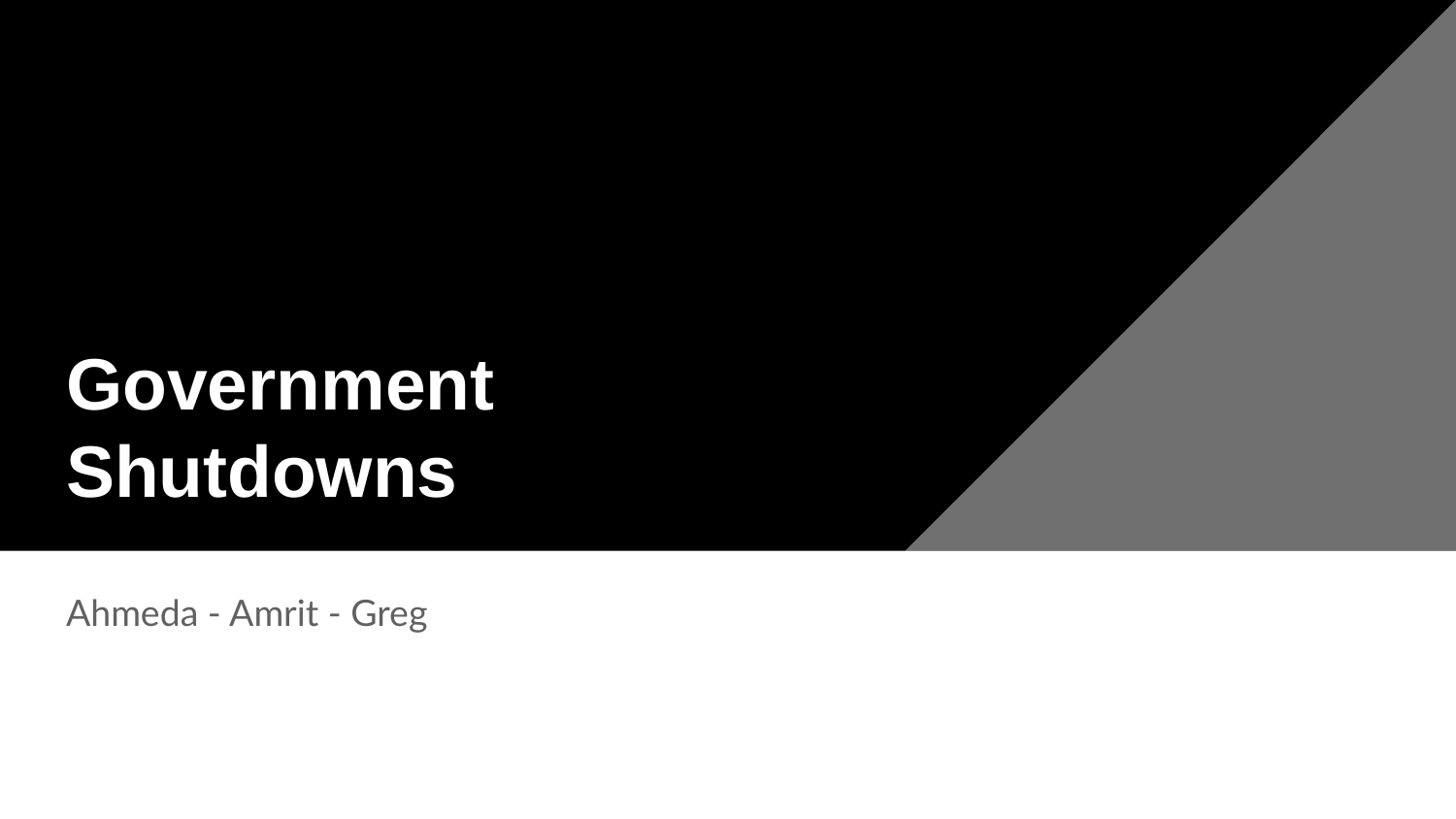

# Government Shutdowns
Ahmeda - Amrit - Greg